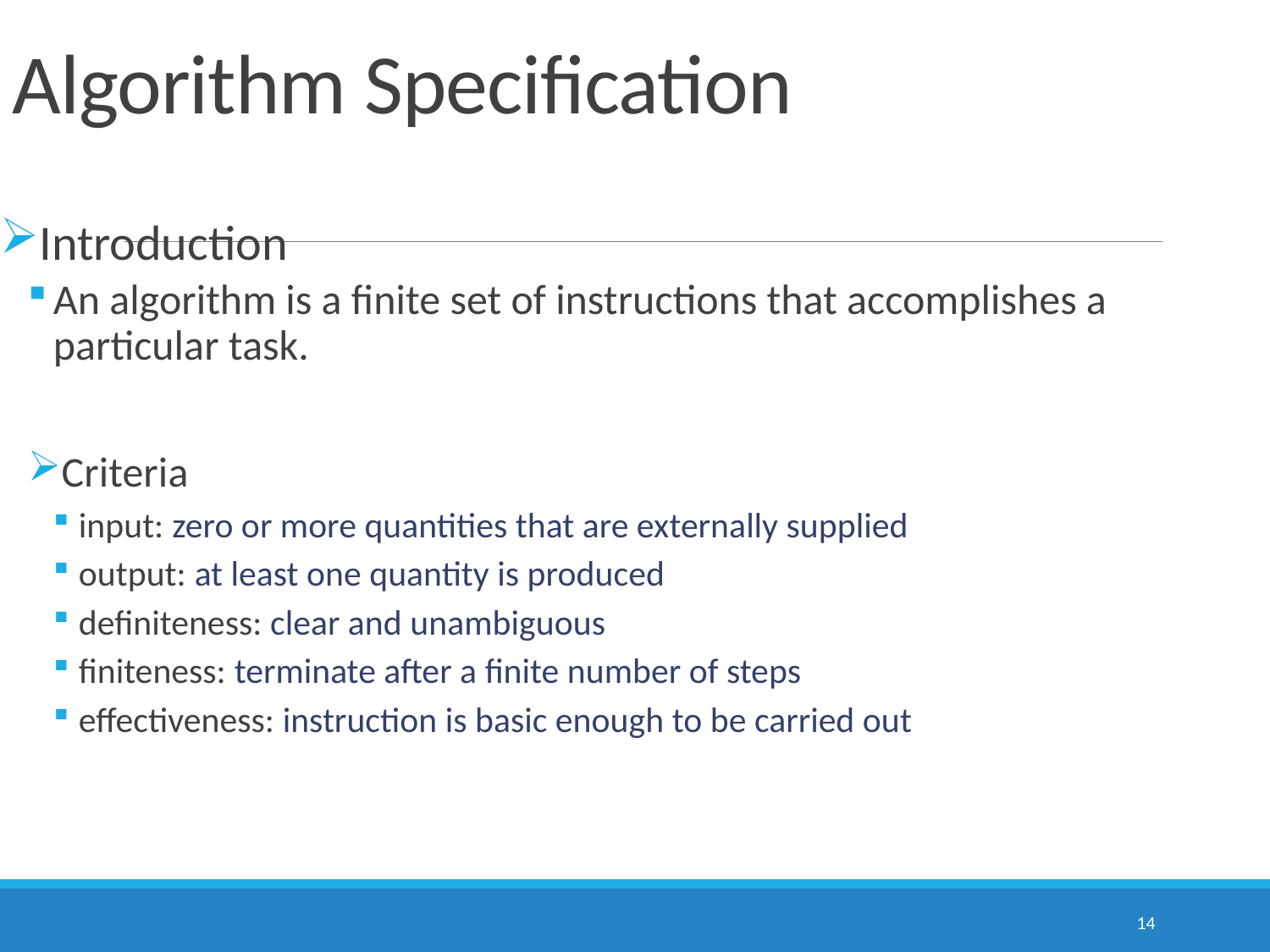

# Algorithm Specification
Introduction
An algorithm is a finite set of instructions that accomplishes a particular task.

Criteria
input: zero or more quantities that are externally supplied
output: at least one quantity is produced
definiteness: clear and unambiguous
finiteness: terminate after a finite number of steps
effectiveness: instruction is basic enough to be carried out
14